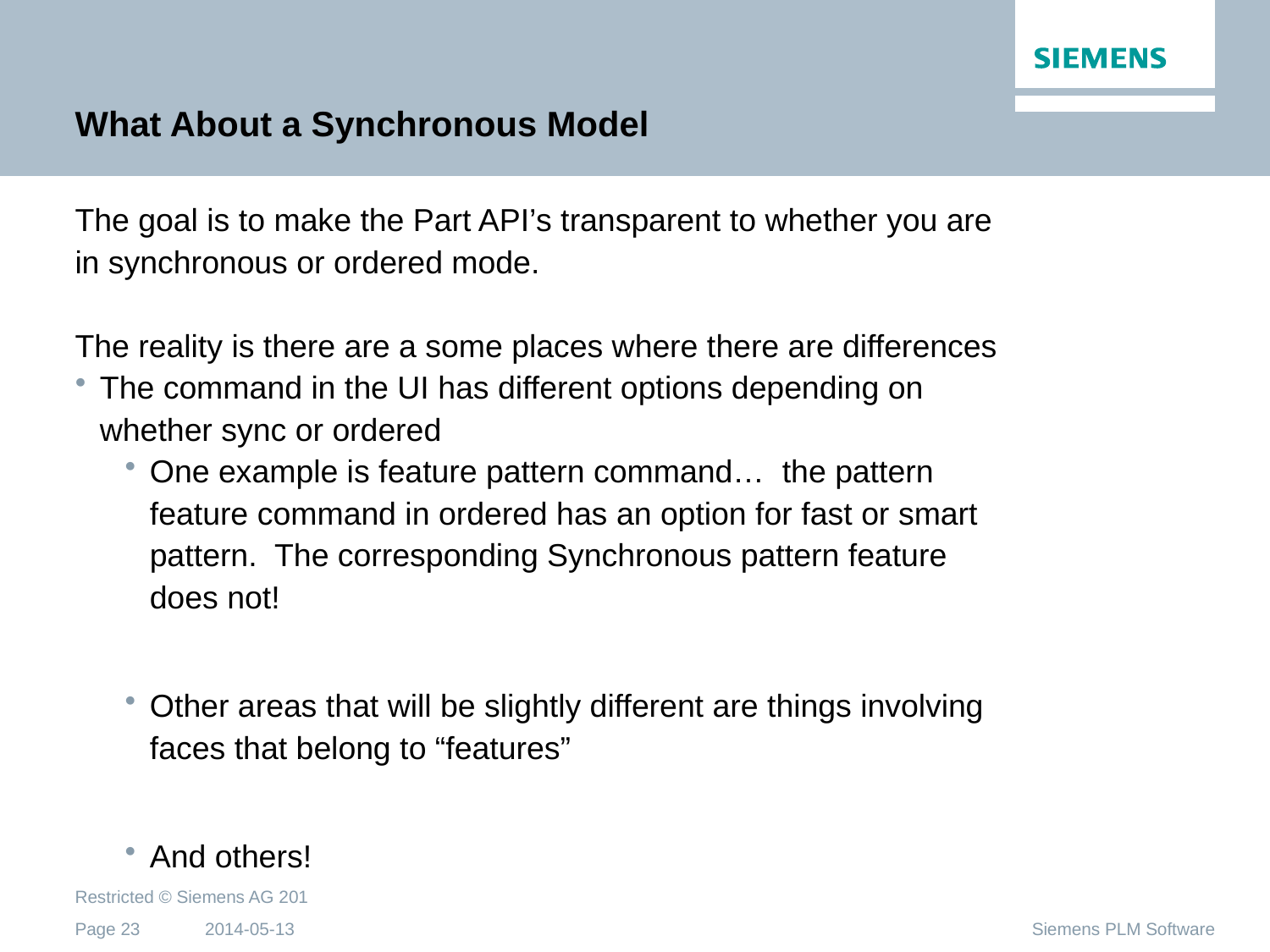

# What About a Synchronous Model
The goal is to make the Part API’s transparent to whether you are in synchronous or ordered mode.

The reality is there are a some places where there are differences
The command in the UI has different options depending on whether sync or ordered
One example is feature pattern command…  the pattern feature command in ordered has an option for fast or smart pattern.  The corresponding Synchronous pattern feature does not!

Other areas that will be slightly different are things involving faces that belong to “features”

And others!